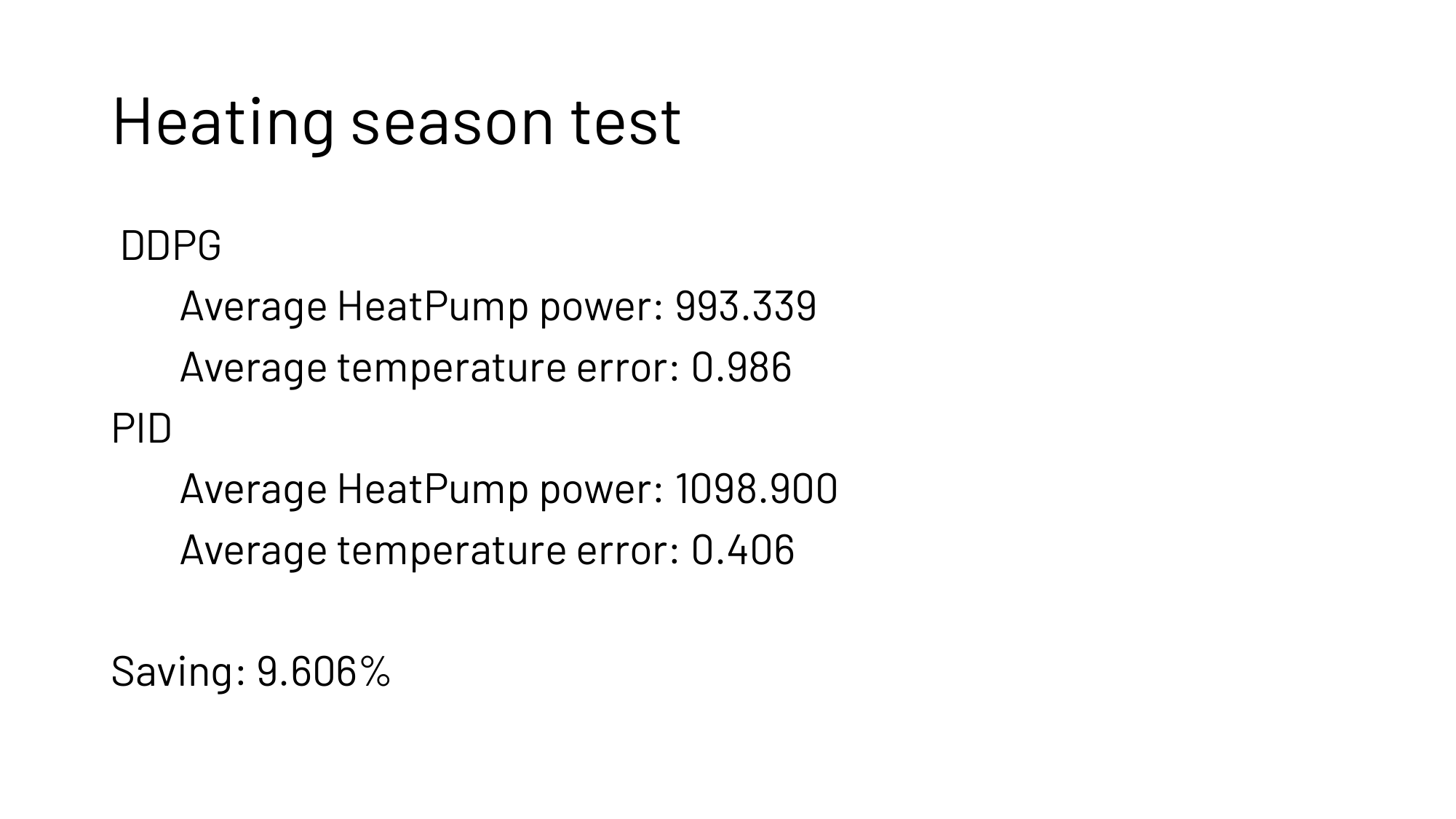

# Heating season test
 DDPG
        Average HeatPump power: 993.339
        Average temperature error: 0.986
PID
        Average HeatPump power: 1098.900
        Average temperature error: 0.406

Saving: 9.606%